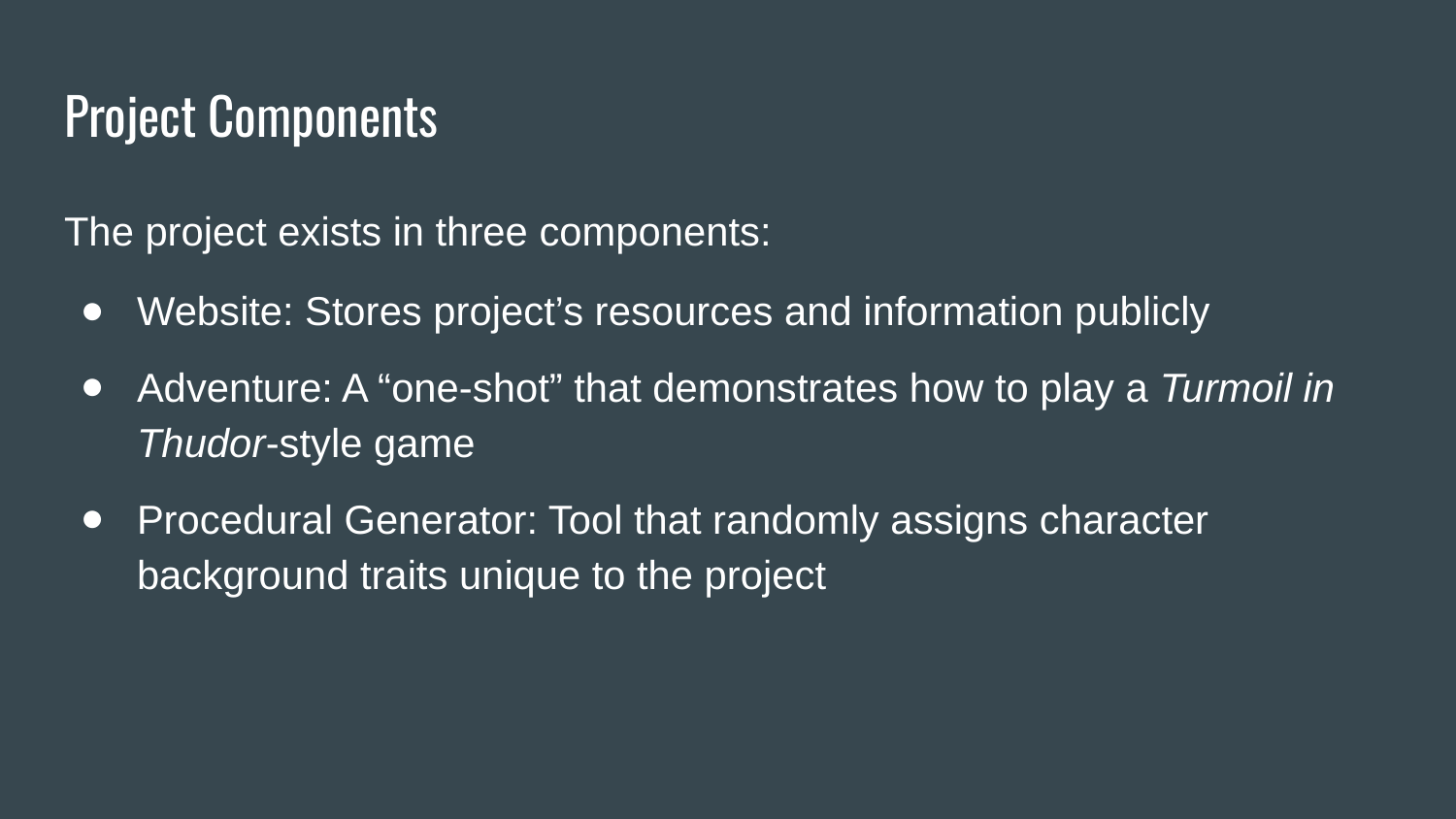

# Project Components
The project exists in three components:
Website: Stores project’s resources and information publicly
Adventure: A “one-shot” that demonstrates how to play a Turmoil in Thudor-style game
Procedural Generator: Tool that randomly assigns character background traits unique to the project